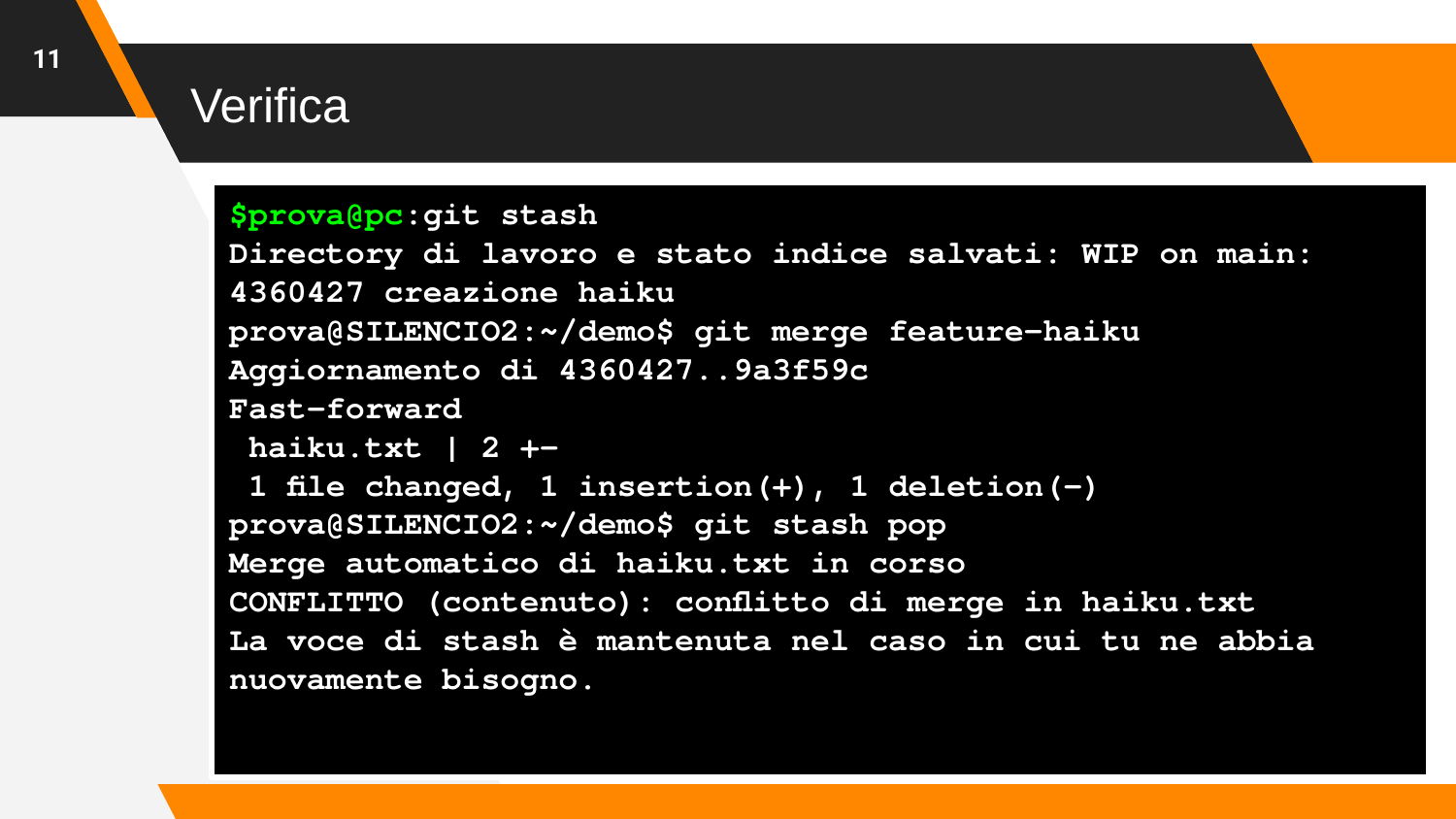

11
# Verifica
$prova@pc:git stash
Directory di lavoro e stato indice salvati: WIP on main: 4360427 creazione haiku
prova@SILENCIO2:~/demo$ git merge feature-haiku
Aggiornamento di 4360427..9a3f59c
Fast-forward
 haiku.txt | 2 +-
 1 file changed, 1 insertion(+), 1 deletion(-)
prova@SILENCIO2:~/demo$ git stash pop
Merge automatico di haiku.txt in corso
CONFLITTO (contenuto): conflitto di merge in haiku.txt
La voce di stash è mantenuta nel caso in cui tu ne abbia nuovamente bisogno.